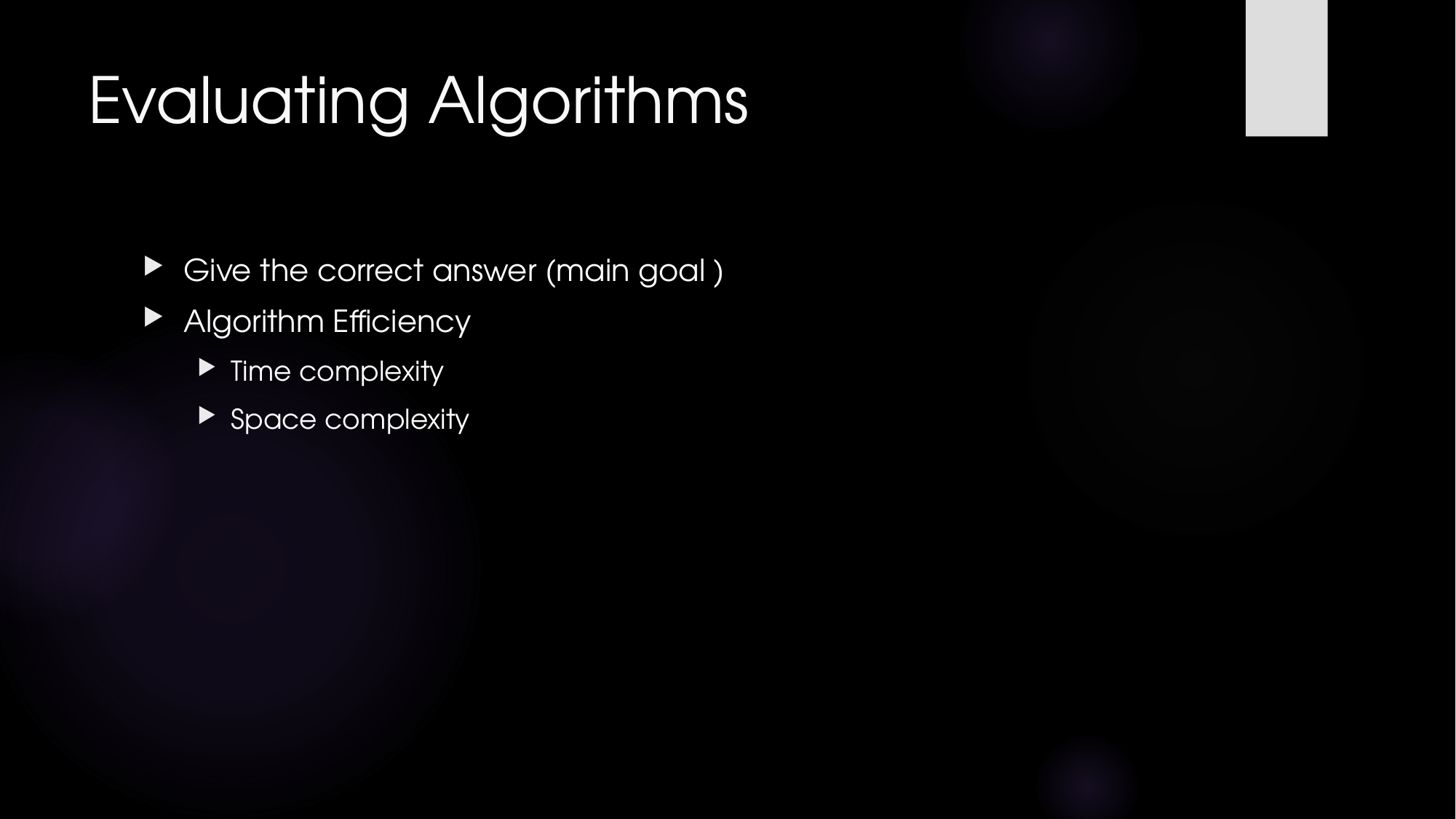

# Evaluating Algorithms
Give the correct answer (main goal )
Algorithm Efficiency
Time complexity
Space complexity